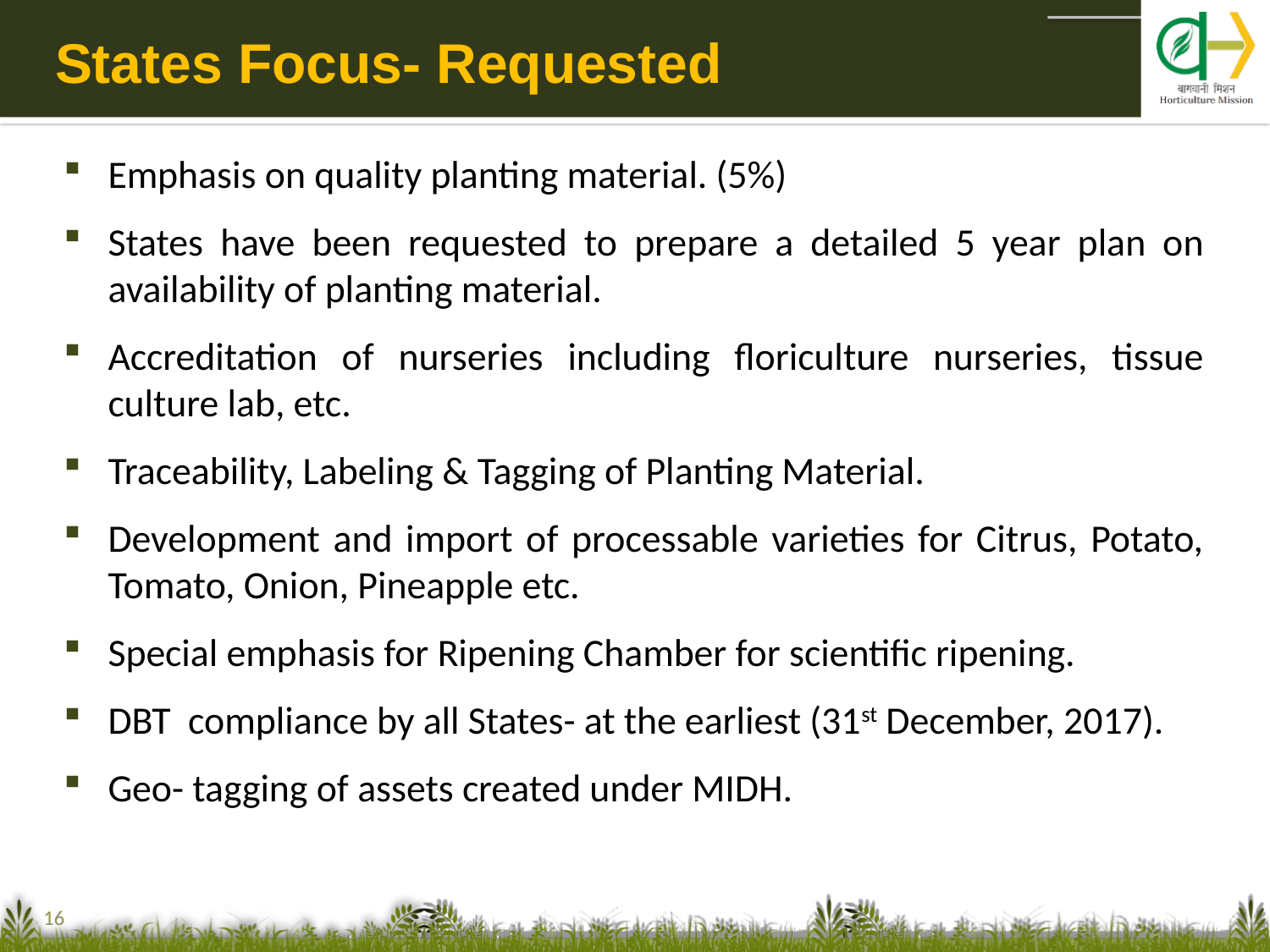

# States Focus- Requested
Emphasis on quality planting material. (5%)
States have been requested to prepare a detailed 5 year plan on availability of planting material.
Accreditation of nurseries including floriculture nurseries, tissue culture lab, etc.
Traceability, Labeling & Tagging of Planting Material.
Development and import of processable varieties for Citrus, Potato, Tomato, Onion, Pineapple etc.
Special emphasis for Ripening Chamber for scientific ripening.
DBT  compliance by all States- at the earliest (31st December, 2017).
Geo- tagging of assets created under MIDH.
16
16